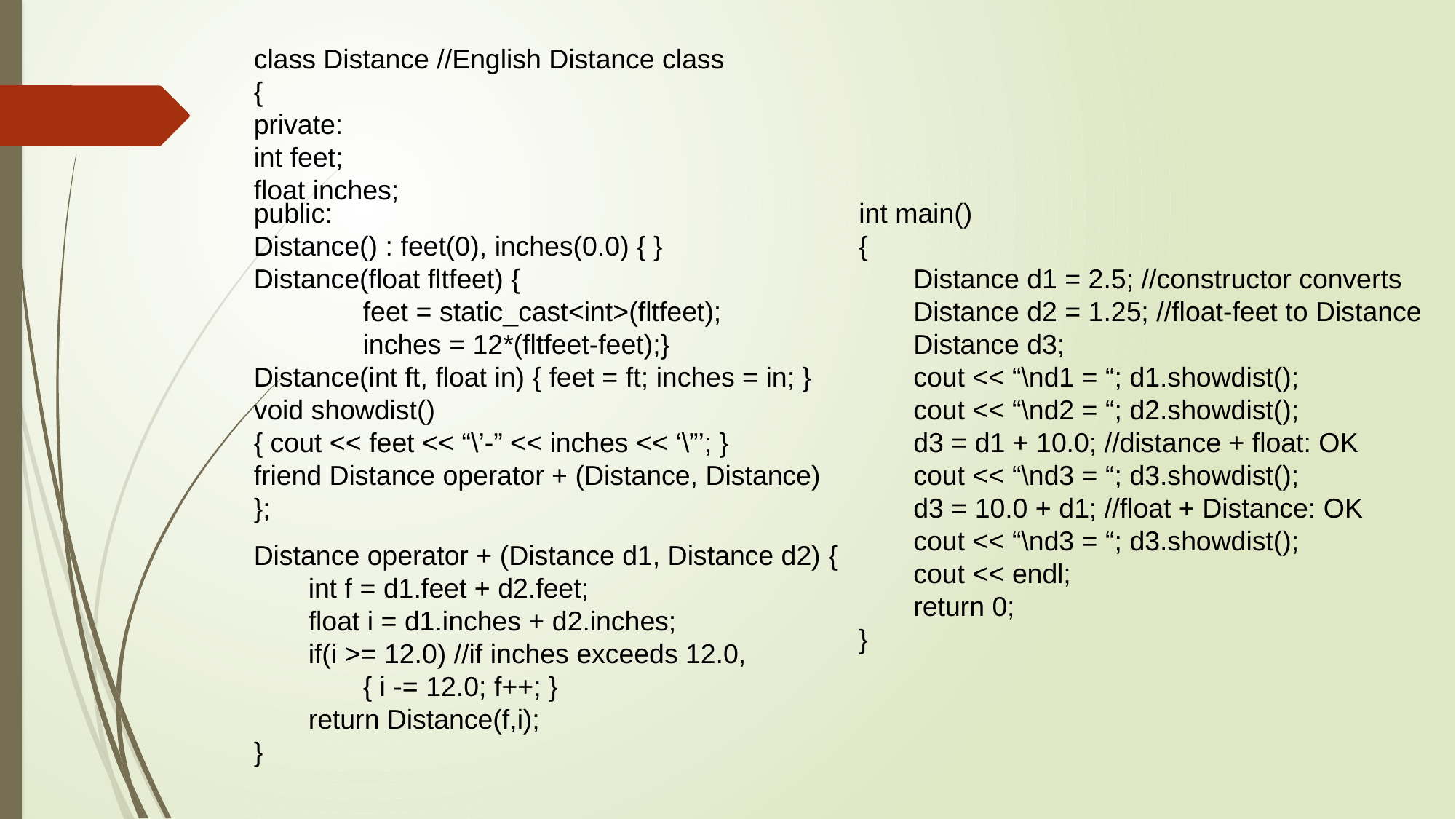

class Distance //English Distance class
{
private:
int feet;
float inches;
public:
Distance() : feet(0), inches(0.0) { }
Distance(float fltfeet) {
	feet = static_cast<int>(fltfeet);
	inches = 12*(fltfeet-feet);}
Distance(int ft, float in) { feet = ft; inches = in; }
void showdist()
{ cout << feet << “\’-” << inches << ‘\”’; }
friend Distance operator + (Distance, Distance)
};
int main()
{
Distance d1 = 2.5; //constructor converts
Distance d2 = 1.25; //float-feet to Distance
Distance d3;
cout << “\nd1 = “; d1.showdist();
cout << “\nd2 = “; d2.showdist();
d3 = d1 + 10.0; //distance + float: OK
cout << “\nd3 = “; d3.showdist();
d3 = 10.0 + d1; //float + Distance: OK
cout << “\nd3 = “; d3.showdist();
cout << endl;
return 0;
}
Distance operator + (Distance d1, Distance d2) {
int f = d1.feet + d2.feet;
float i = d1.inches + d2.inches;
if(i >= 12.0) //if inches exceeds 12.0,
{ i -= 12.0; f++; }
return Distance(f,i);
}